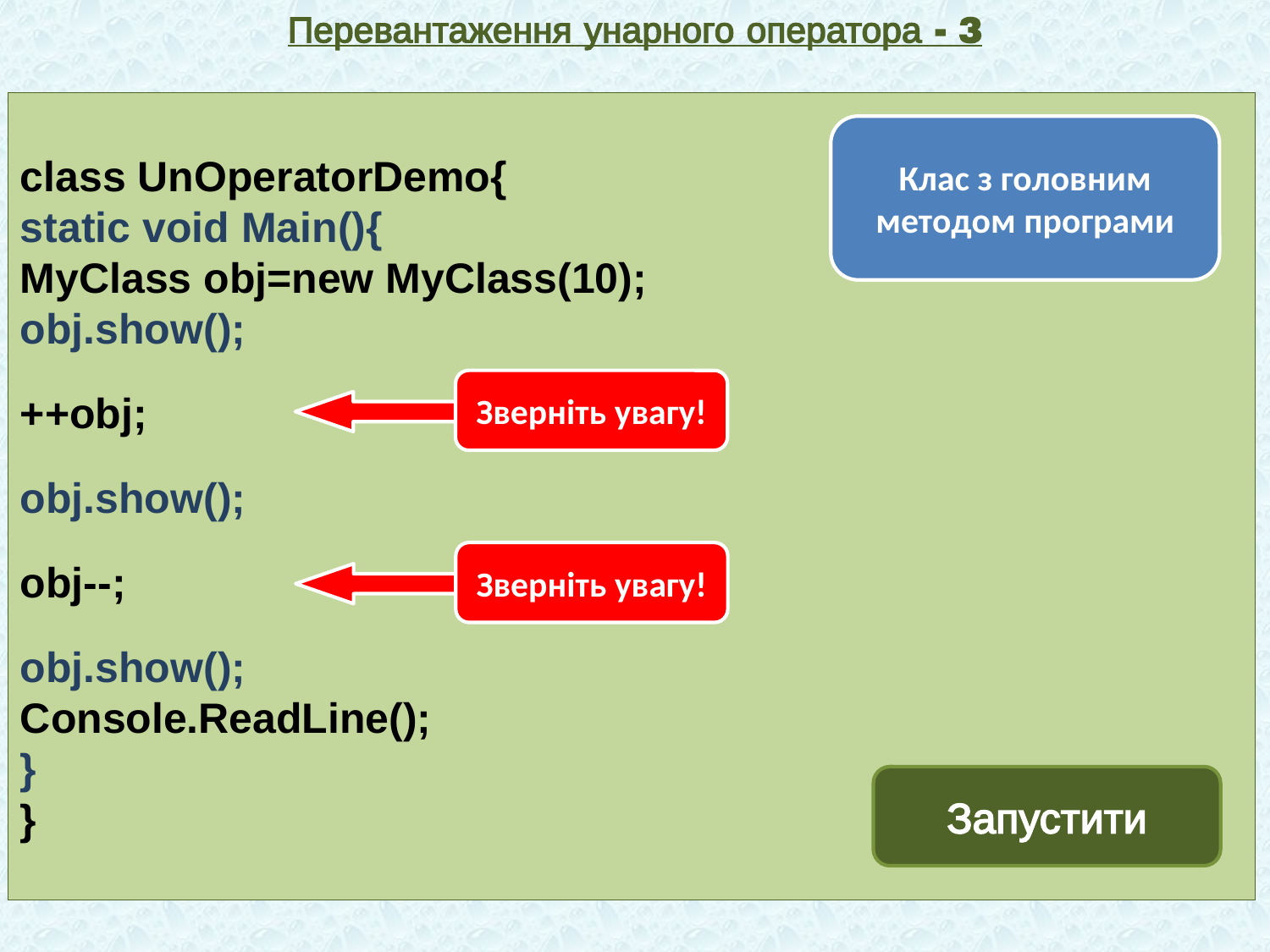

# Перевантаження унарного оператора - 3

class UnOperatorDemo{
static void Main(){
MyClass obj=new MyClass(10);
obj.show();

++obj;

obj.show();

obj--;

obj.show();
Console.ReadLine();
}
}

Клас з головним методом програми
Зверніть увагу!

Зверніть увагу!

Запустити